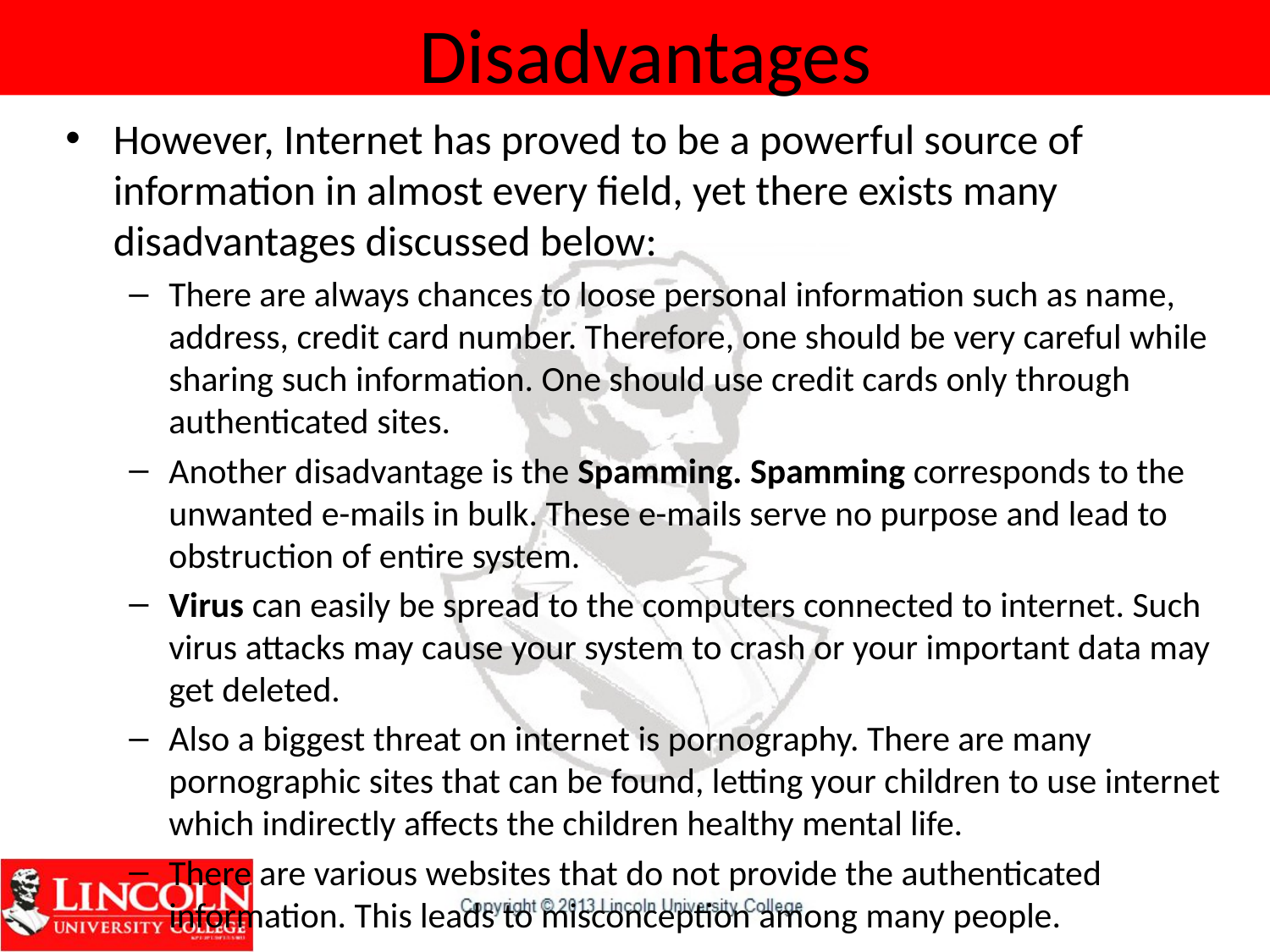

# Disadvantages
However, Internet has proved to be a powerful source of information in almost every field, yet there exists many disadvantages discussed below:
There are always chances to loose personal information such as name, address, credit card number. Therefore, one should be very careful while sharing such information. One should use credit cards only through authenticated sites.
Another disadvantage is the Spamming. Spamming corresponds to the unwanted e-mails in bulk. These e-mails serve no purpose and lead to obstruction of entire system.
Virus can easily be spread to the computers connected to internet. Such virus attacks may cause your system to crash or your important data may get deleted.
Also a biggest threat on internet is pornography. There are many pornographic sites that can be found, letting your children to use internet which indirectly affects the children healthy mental life.
There are various websites that do not provide the authenticated information. This leads to misconception among many people.